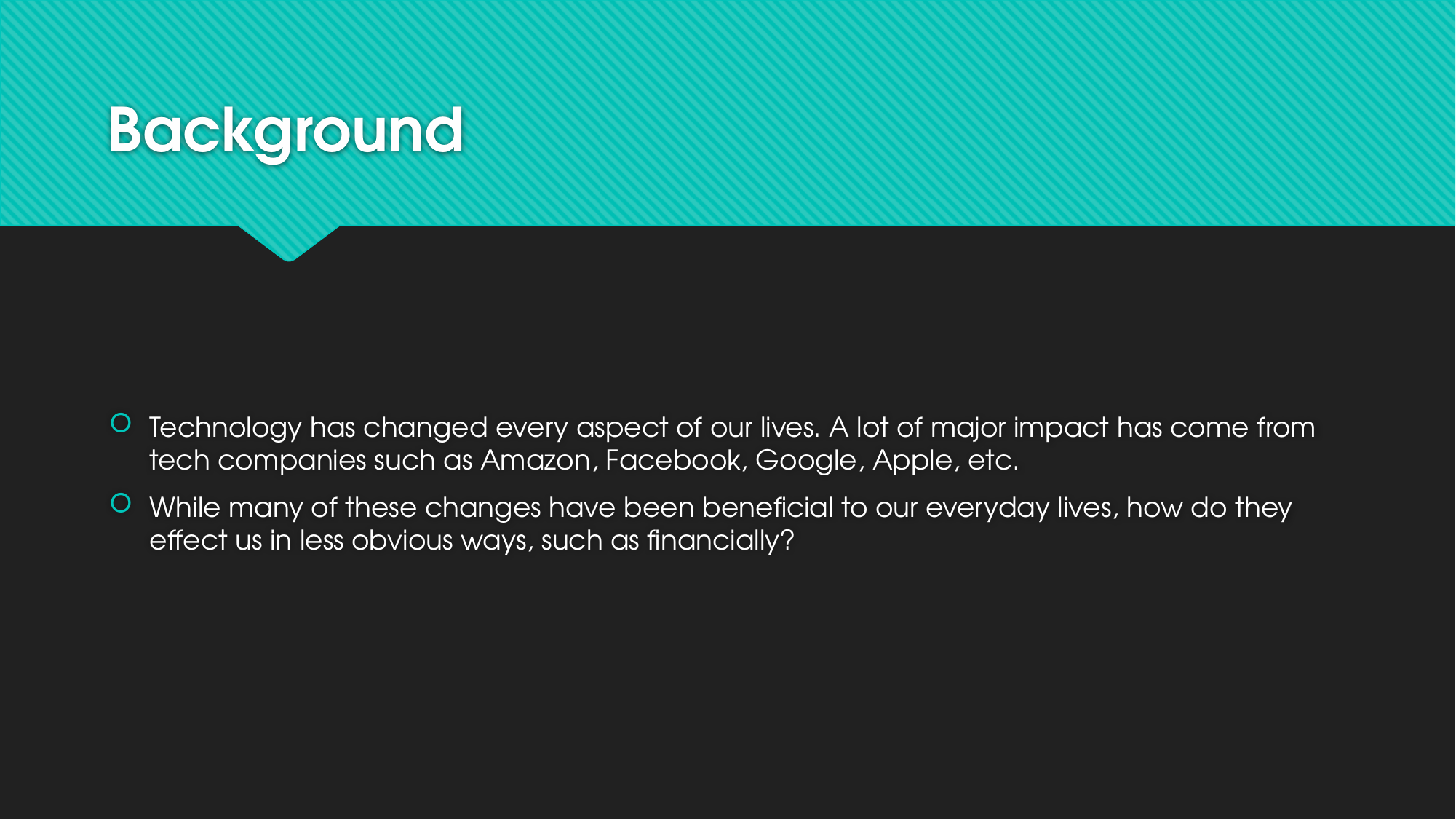

# Background
Technology has changed every aspect of our lives. A lot of major impact has come from tech companies such as Amazon, Facebook, Google, Apple, etc.
While many of these changes have been beneficial to our everyday lives, how do they effect us in less obvious ways, such as financially?